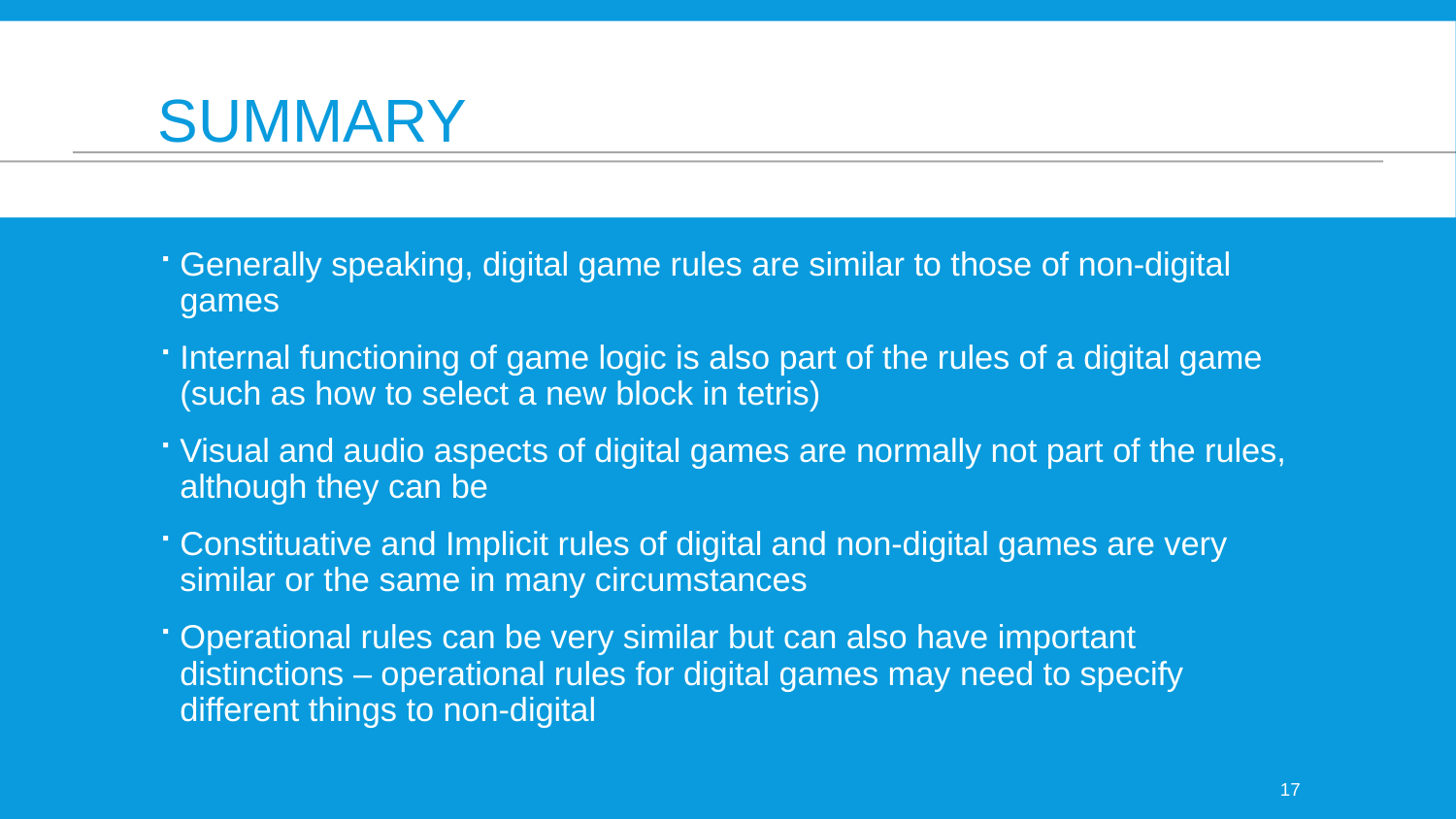

# Summary
Generally speaking, digital game rules are similar to those of non-digital games
Internal functioning of game logic is also part of the rules of a digital game (such as how to select a new block in tetris)
Visual and audio aspects of digital games are normally not part of the rules, although they can be
Constituative and Implicit rules of digital and non-digital games are very similar or the same in many circumstances
Operational rules can be very similar but can also have important distinctions – operational rules for digital games may need to specify different things to non-digital
17